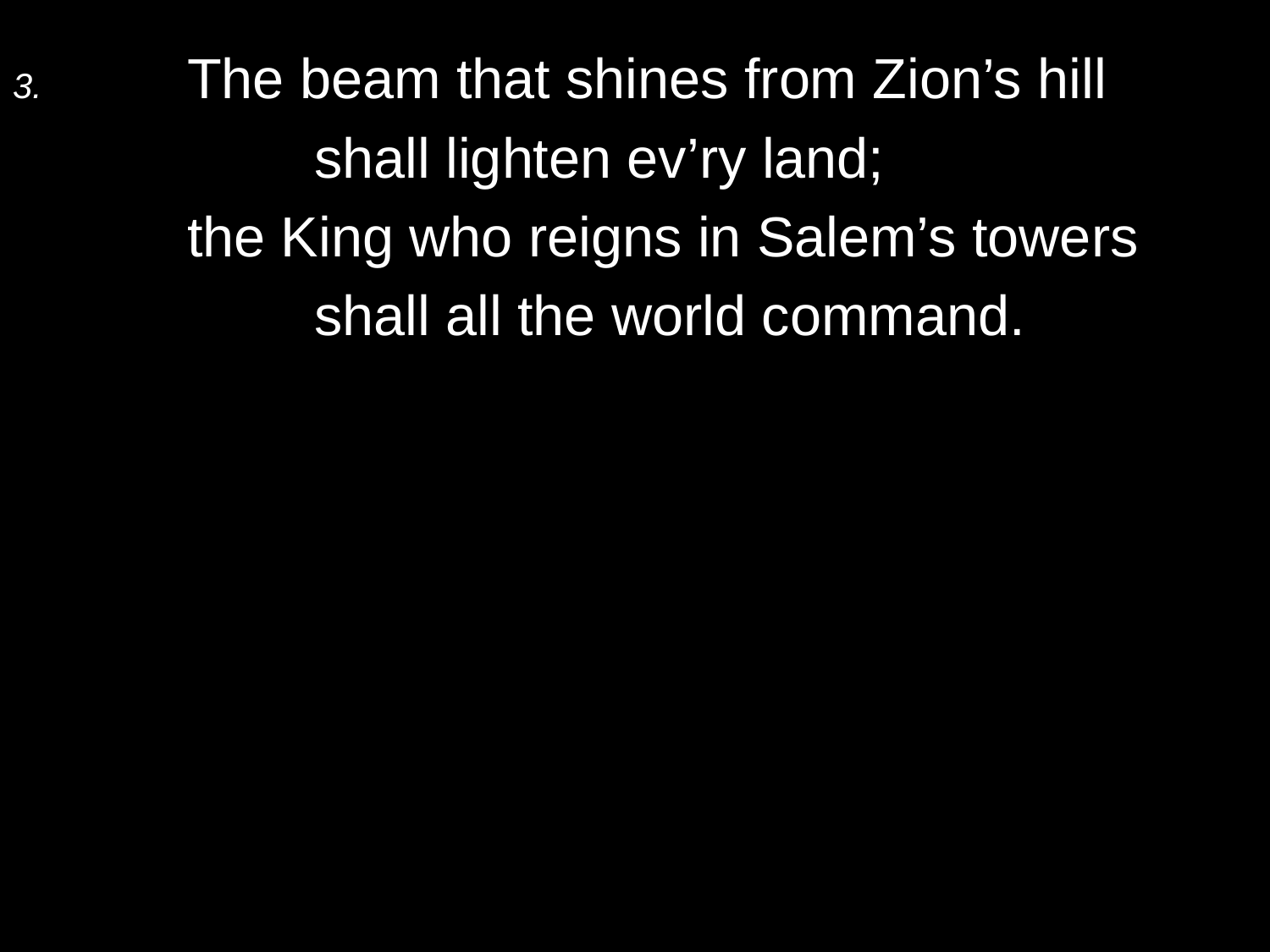

3.	The beam that shines from Zion’s hill
		shall lighten ev’ry land;
	the King who reigns in Salem’s towers
		shall all the world command.